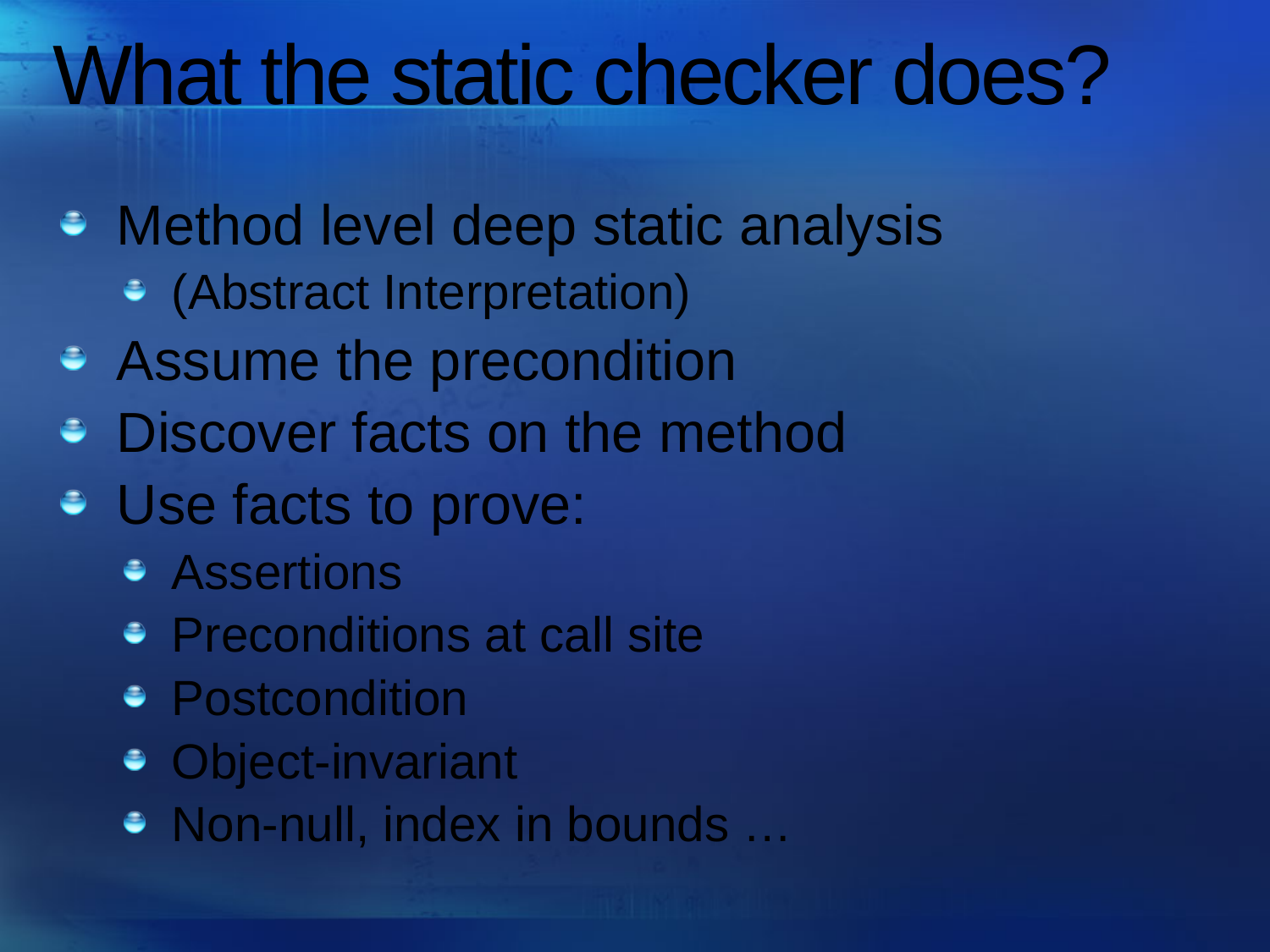

# What the static checker does?
Method level deep static analysis
(Abstract Interpretation)
Assume the precondition
Discover facts on the method
Use facts to prove:
Assertions
Preconditions at call site
Postcondition
Object-invariant
Non-null, index in bounds …